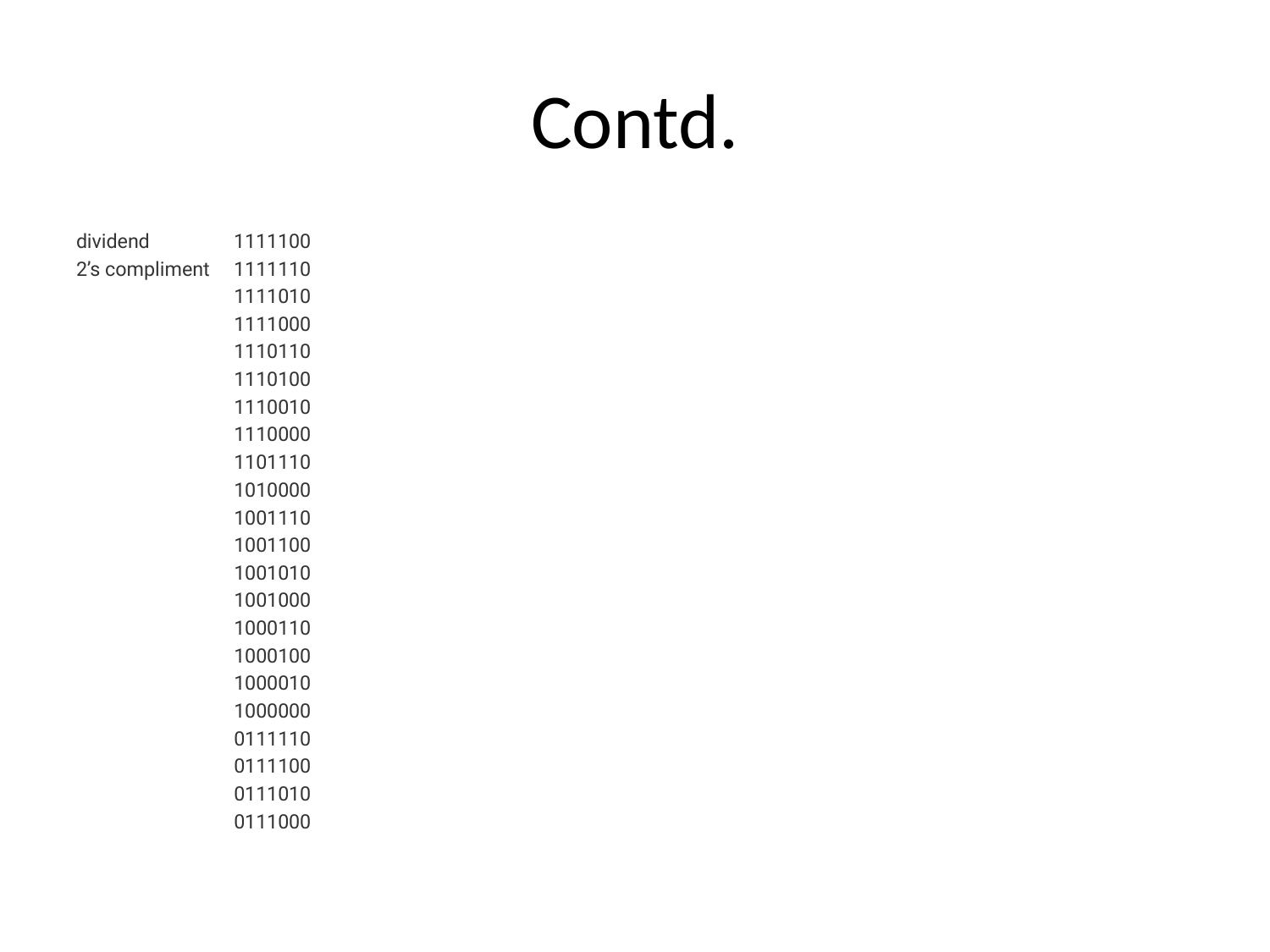

# Contd.
dividend		     1111100
2’s compliment     1111110
			     1111010
			     1111000
			     1110110
			     1110100
			     1110010
			     1110000
			     1101110
			     1010000
			     1001110
			     1001100
			     1001010
			     1001000
			     1000110
			     1000100
			     1000010
			     1000000
			     0111110
			     0111100
			     0111010
			     0111000